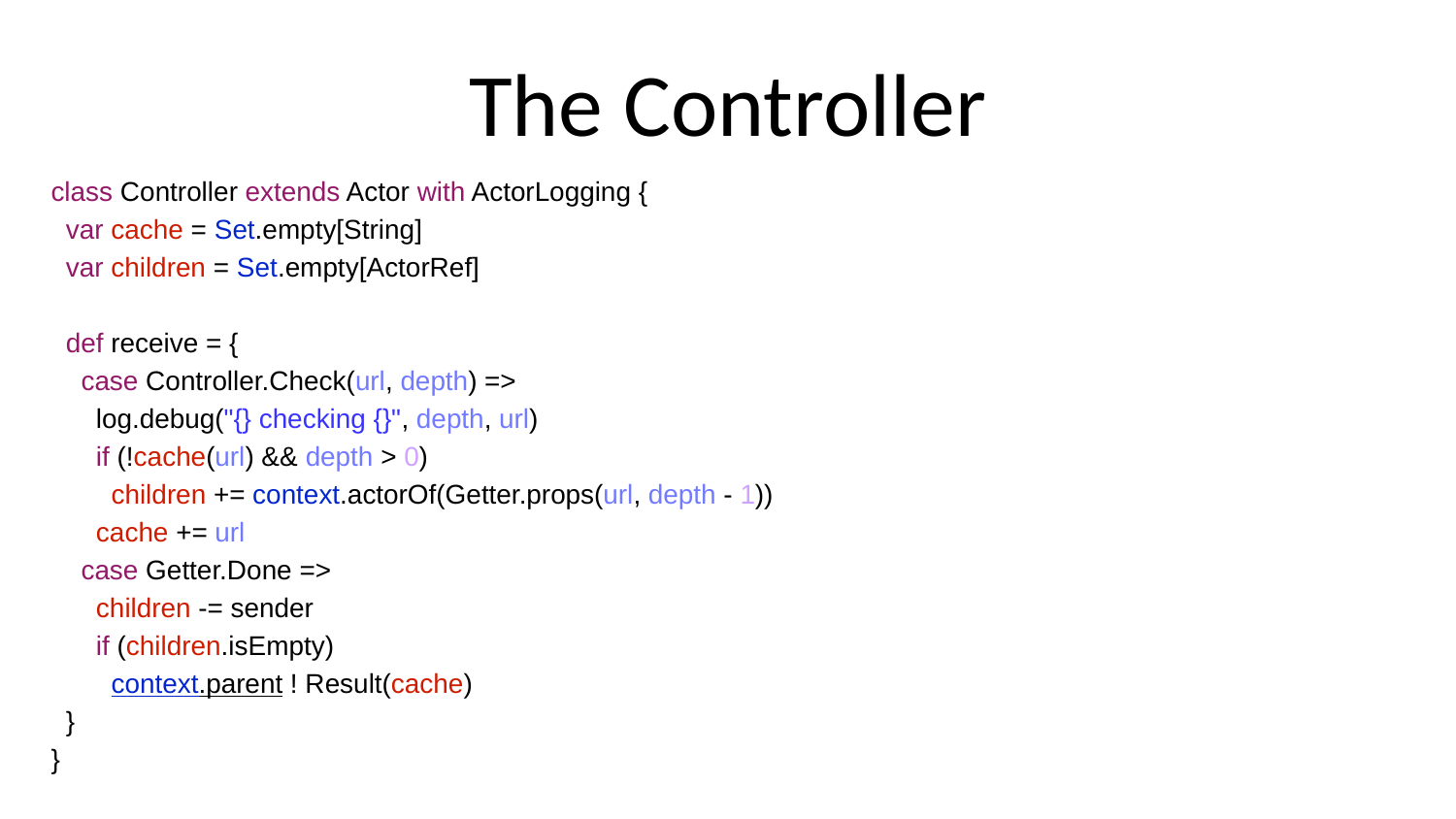

# The Controller
class Controller extends Actor with ActorLogging {
  var cache = Set.empty[String]
  var children = Set.empty[ActorRef]

  def receive = {
    case Controller.Check(url, depth) =>
      log.debug("{} checking {}", depth, url)
      if (!cache(url) && depth > 0)
        children += context.actorOf(Getter.props(url, depth - 1))
      cache += url
    case Getter.Done =>
      children -= sender
      if (children.isEmpty)
        context.parent ! Result(cache)
  }
}